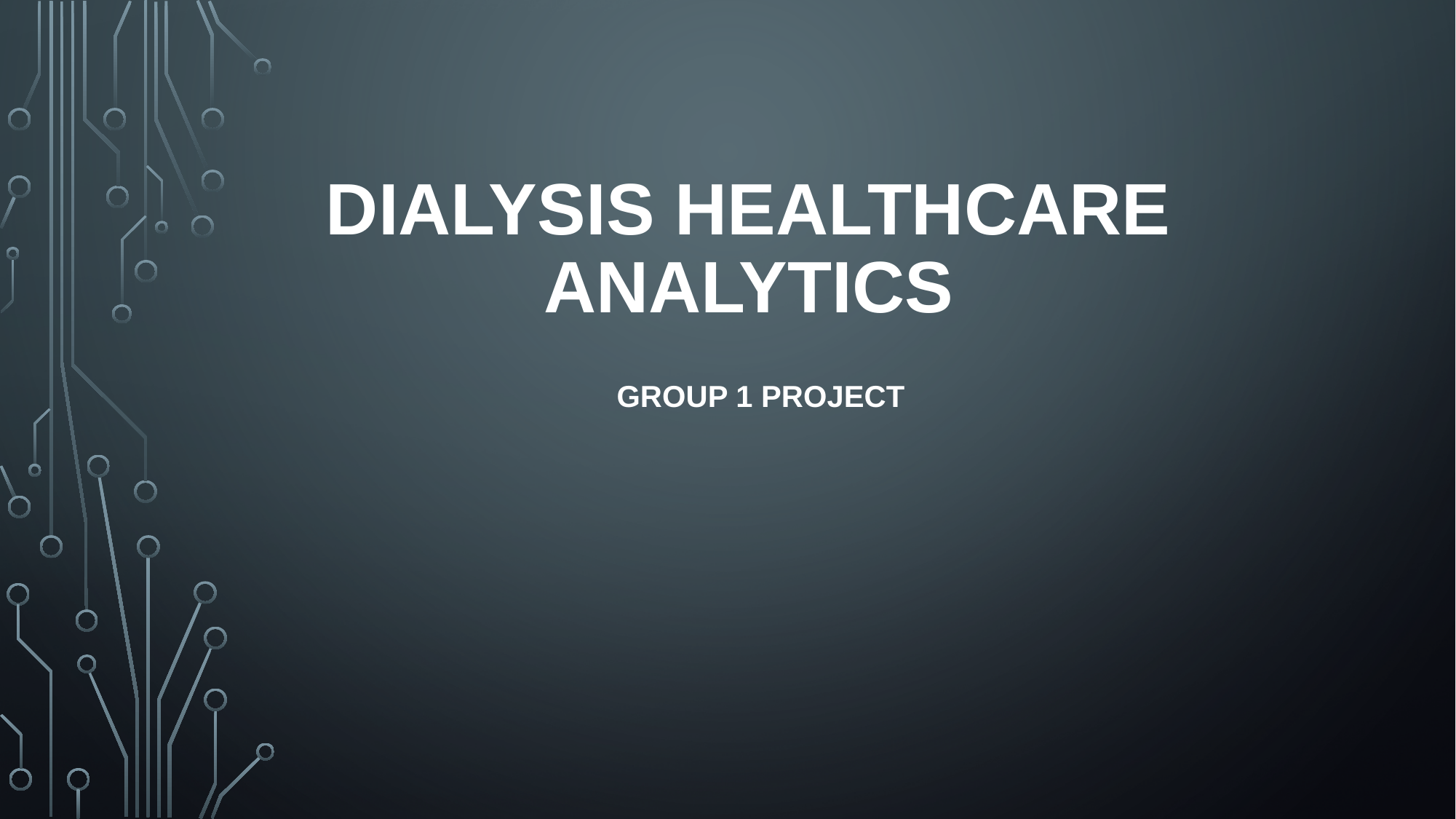

# DIALYSIS HEALTHCARE ANALYTICS
GROUP 1 PROJECT